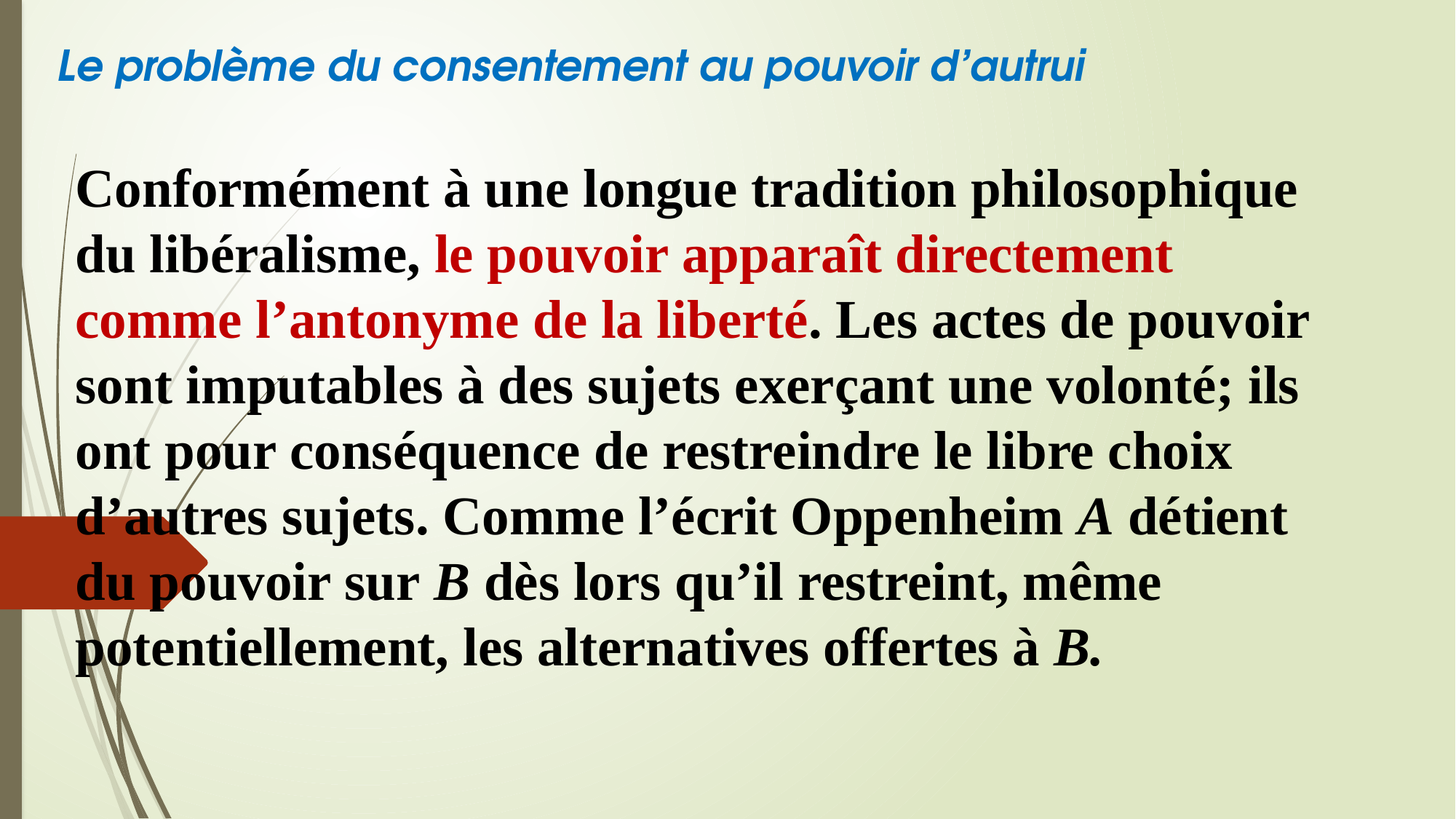

# Le problème du consentement au pouvoir d’autrui
Conformément à une longue tradition philosophique du libéralisme, le pouvoir apparaît directement comme l’antonyme de la liberté. Les actes de pouvoir sont imputables à des sujets exerçant une volonté; ils ont pour conséquence de restreindre le libre choix d’autres sujets. Comme l’écrit Oppenheim A détient du pouvoir sur B dès lors qu’il restreint, même potentiellement, les alternatives offertes à B.